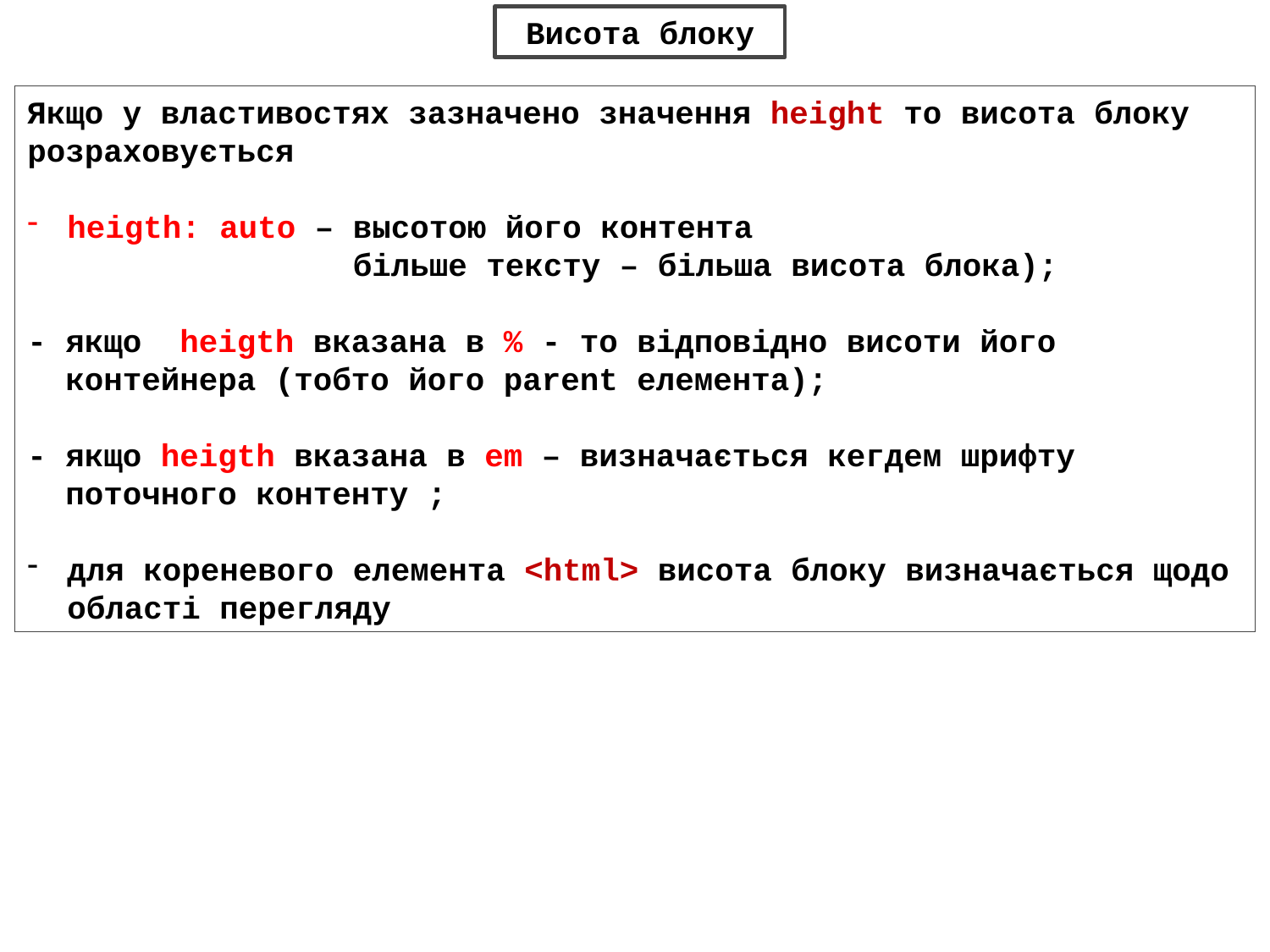

Висота блоку
Якщо у властивостях зазначено значення height то висота блоку розраховується

heigth: auto – высотою його контента
               більше тексту – більша висота блока);

- якщо  heigth вказана в % - то відповідно висоти його
  контейнера (тобто його parent елемента);

- якщо heigth вказана в em – визначається кегдем шрифту
  поточного контенту ;

для кореневого елемента <html> висота блоку визначається щодо області перегляду